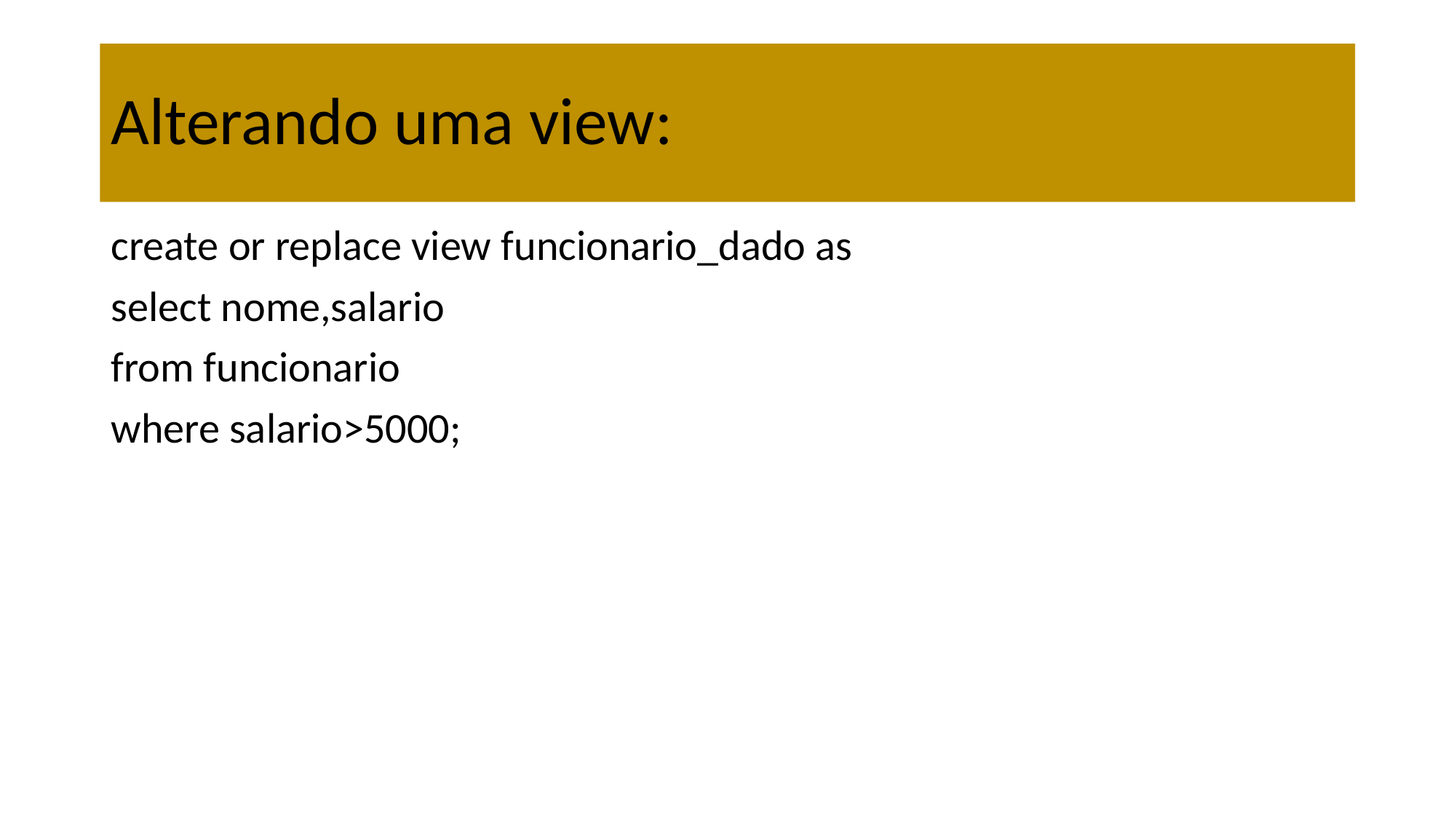

# Alterando uma view:
create or replace view funcionario_dado as
select nome,salario
from funcionario
where salario>5000;